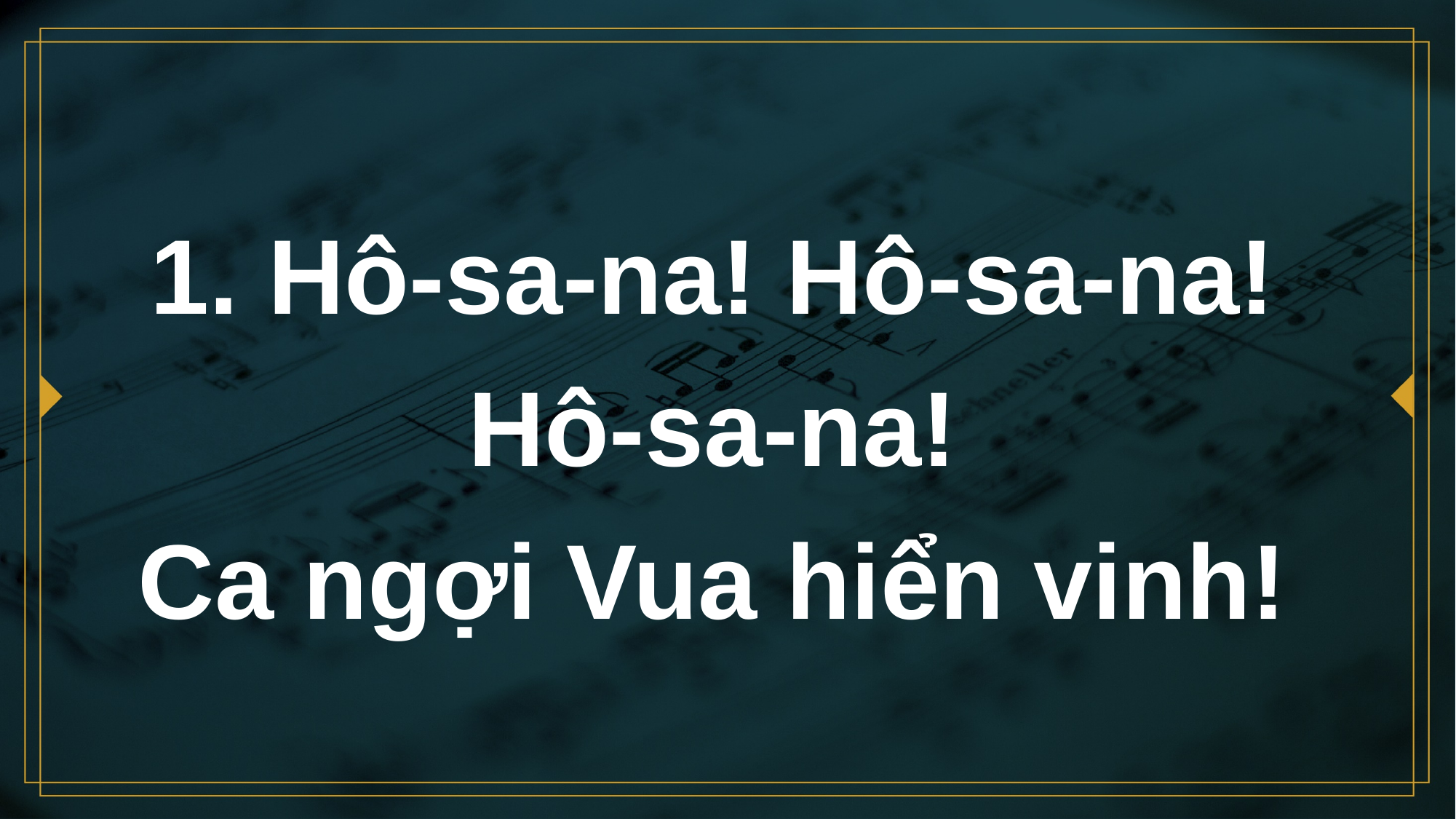

# 1. Hô-sa-na! Hô-sa-na! Hô-sa-na!
Ca ngợi Vua hiển vinh!